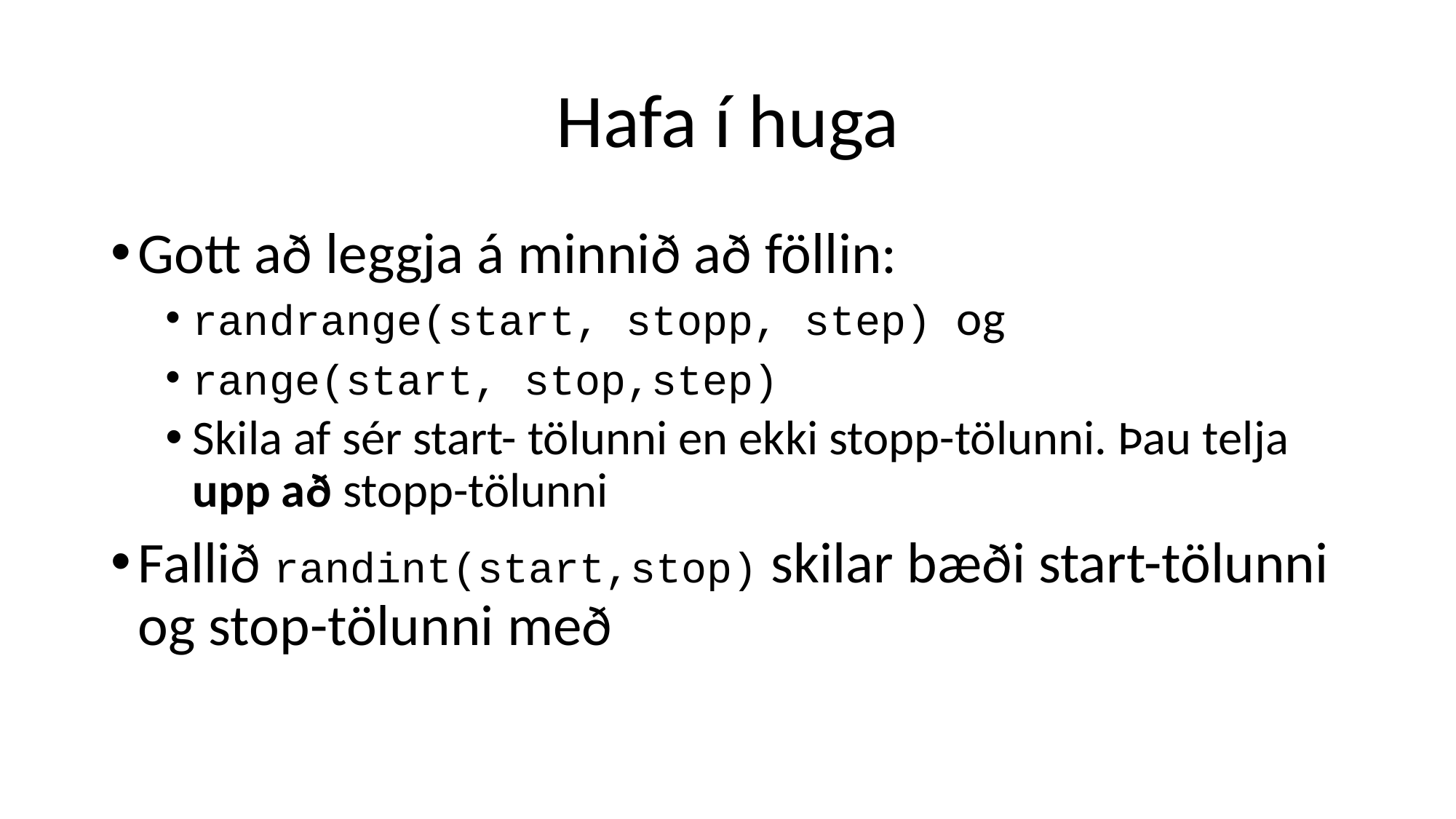

# Hafa í huga
Gott að leggja á minnið að föllin:
randrange(start, stopp, step) og
range(start, stop,step)
Skila af sér start- tölunni en ekki stopp-tölunni. Þau telja upp að stopp-tölunni
Fallið randint(start,stop) skilar bæði start-tölunni og stop-tölunni með